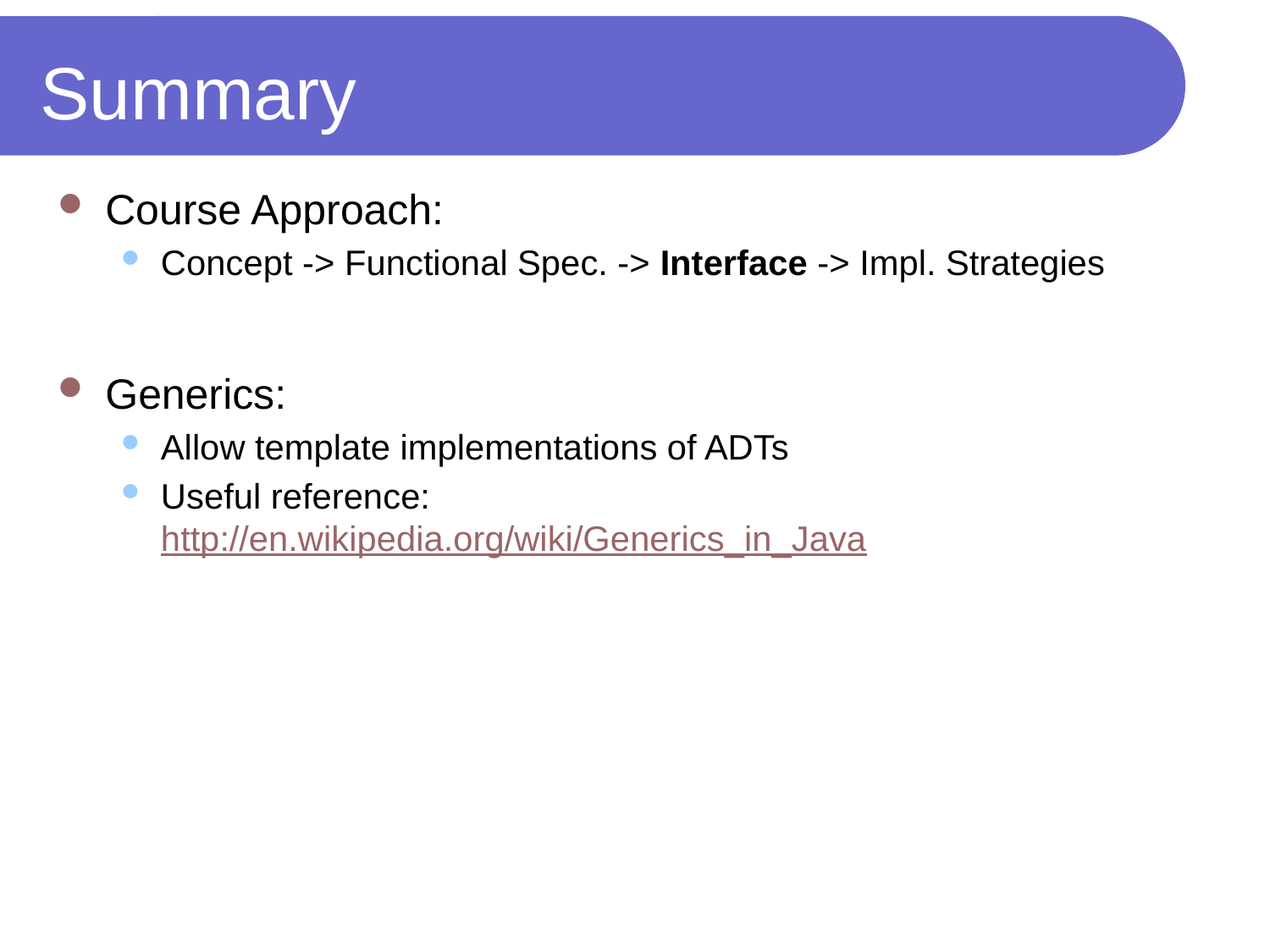

# Summary
Course Approach:
Concept -> Functional Spec. -> Interface -> Impl. Strategies

Generics:
Allow template implementations of ADTs
Useful reference:	http://en.wikipedia.org/wiki/Generics_in_Java